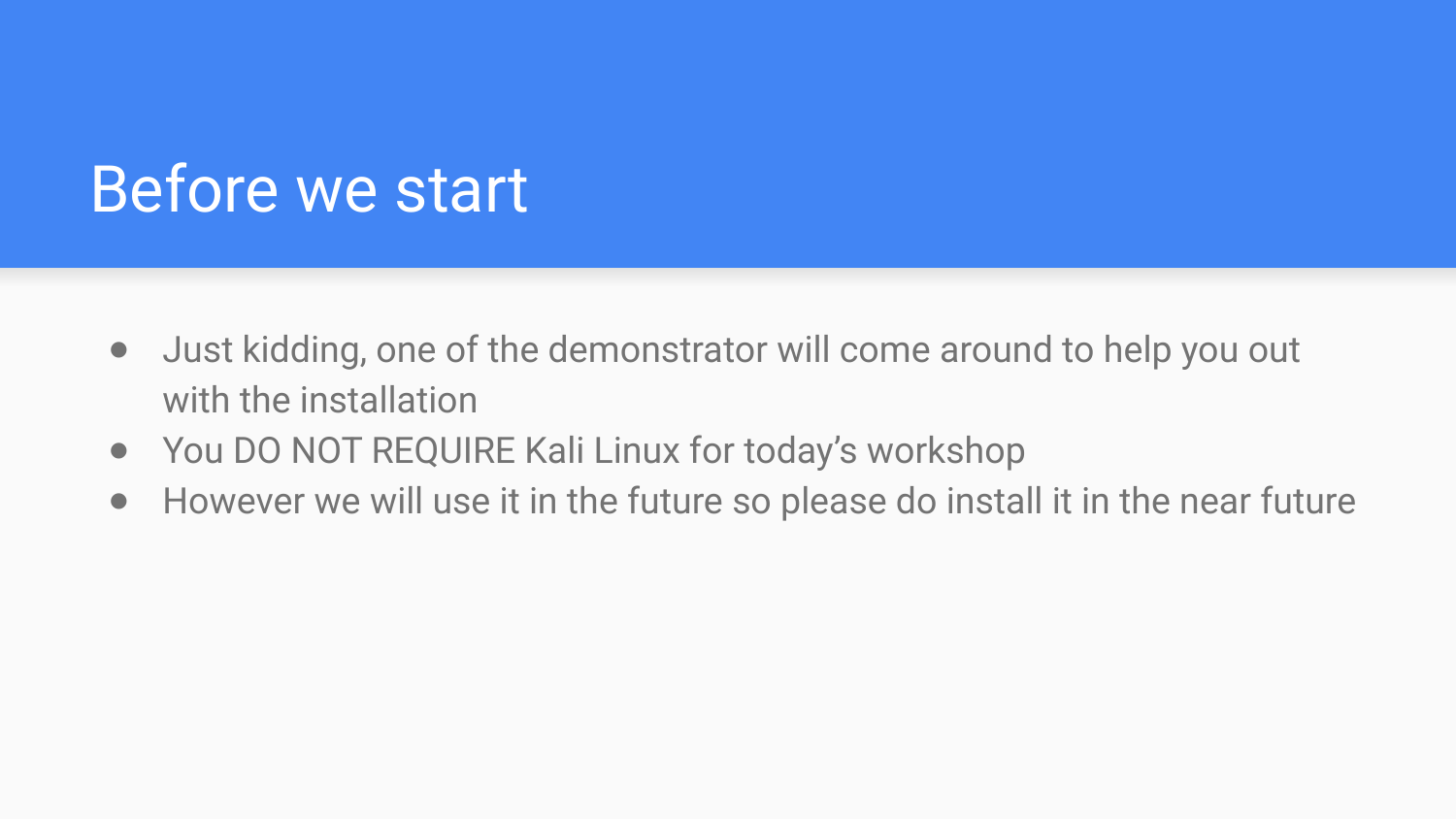

# Before we start
Just kidding, one of the demonstrator will come around to help you out with the installation
You DO NOT REQUIRE Kali Linux for today’s workshop
However we will use it in the future so please do install it in the near future